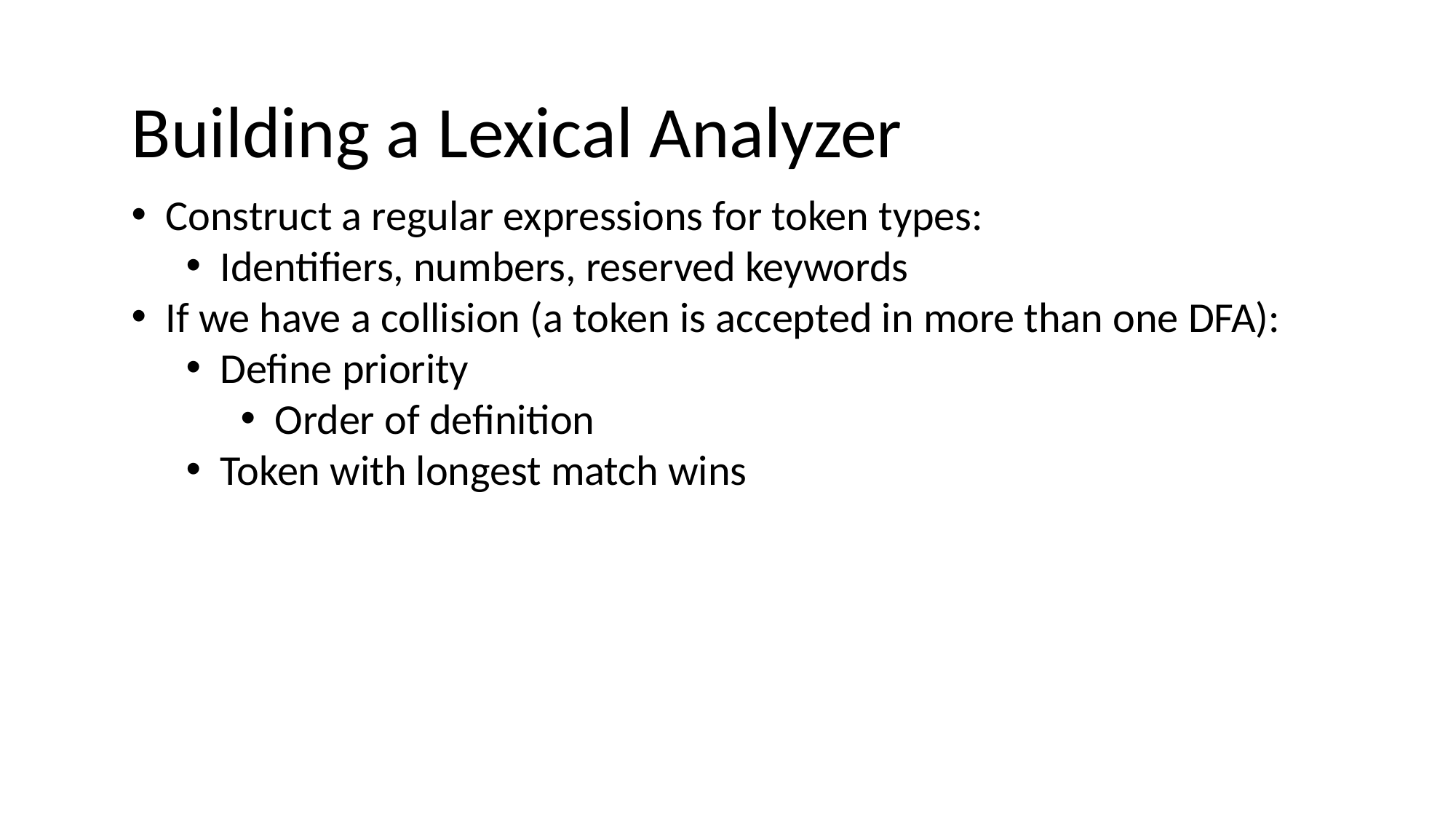

Building a Lexical Analyzer
Construct a regular expressions for token types:
Identifiers, numbers, reserved keywords
If we have a collision (a token is accepted in more than one DFA):
Define priority
Order of definition
Token with longest match wins